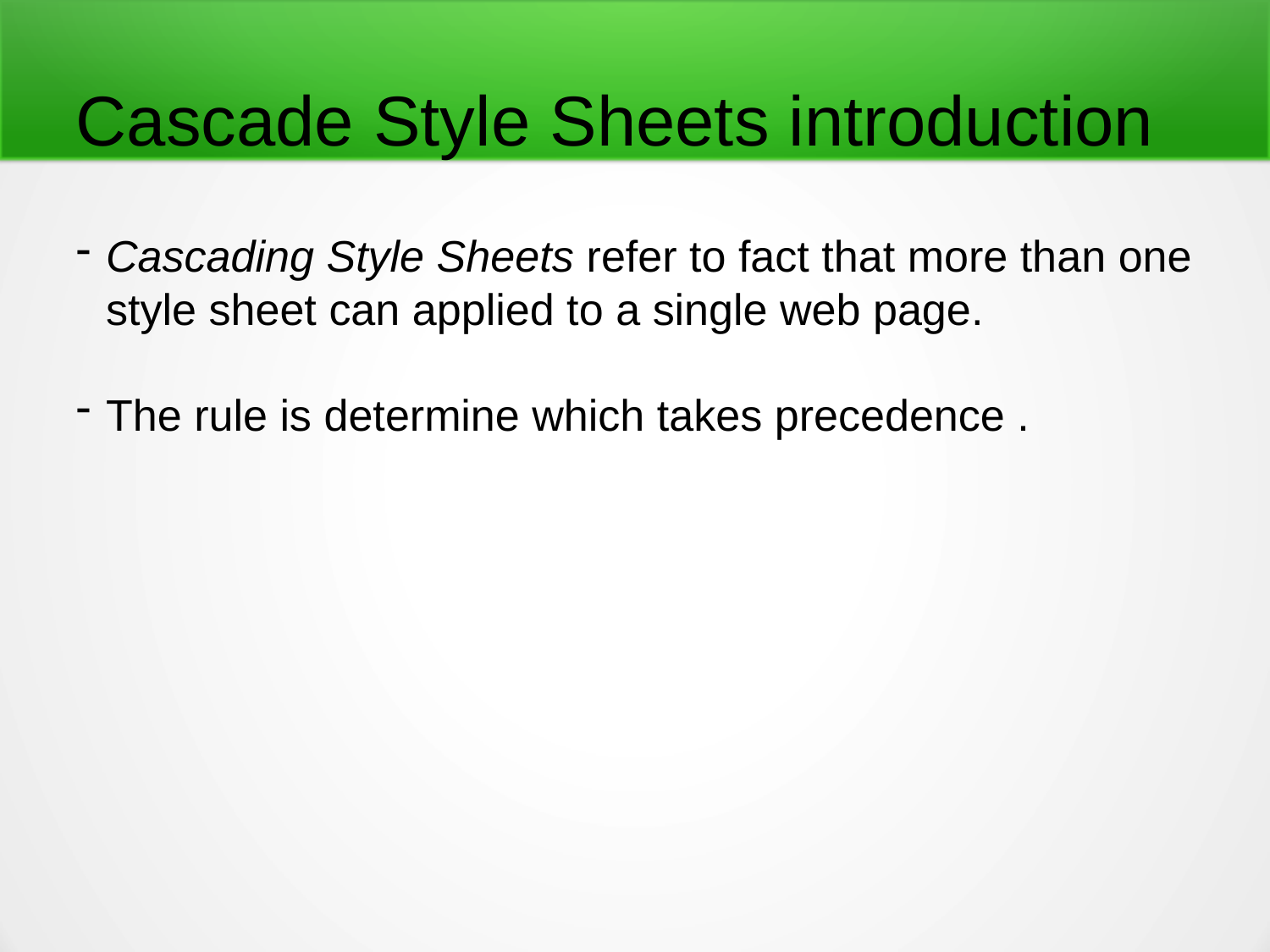

Cascade Style Sheets introduction
Cascading Style Sheets refer to fact that more than one style sheet can applied to a single web page.

The rule is determine which takes precedence .